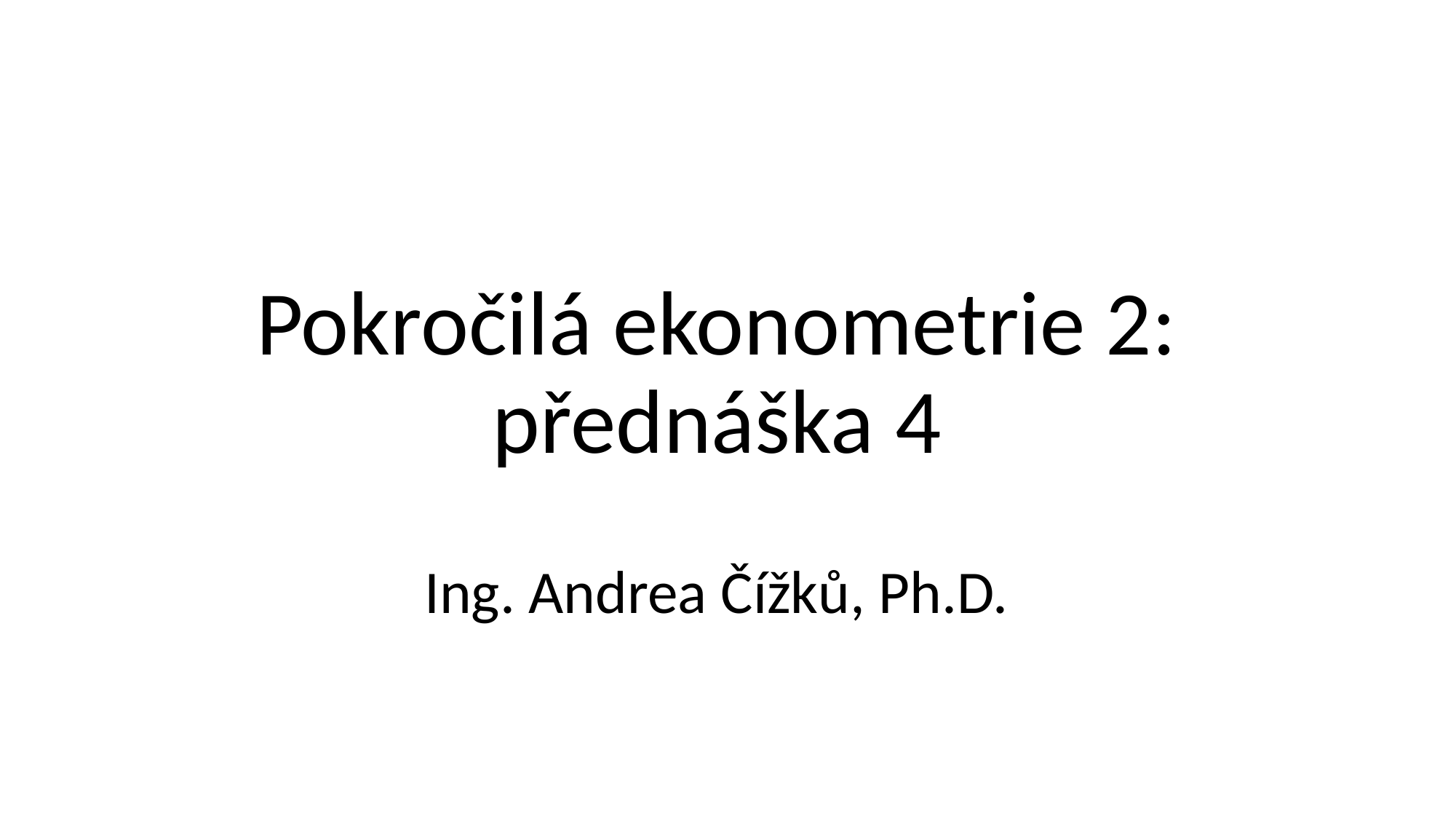

# Pokročilá ekonometrie 2: přednáška 4
Ing. Andrea Čížků, Ph.D.